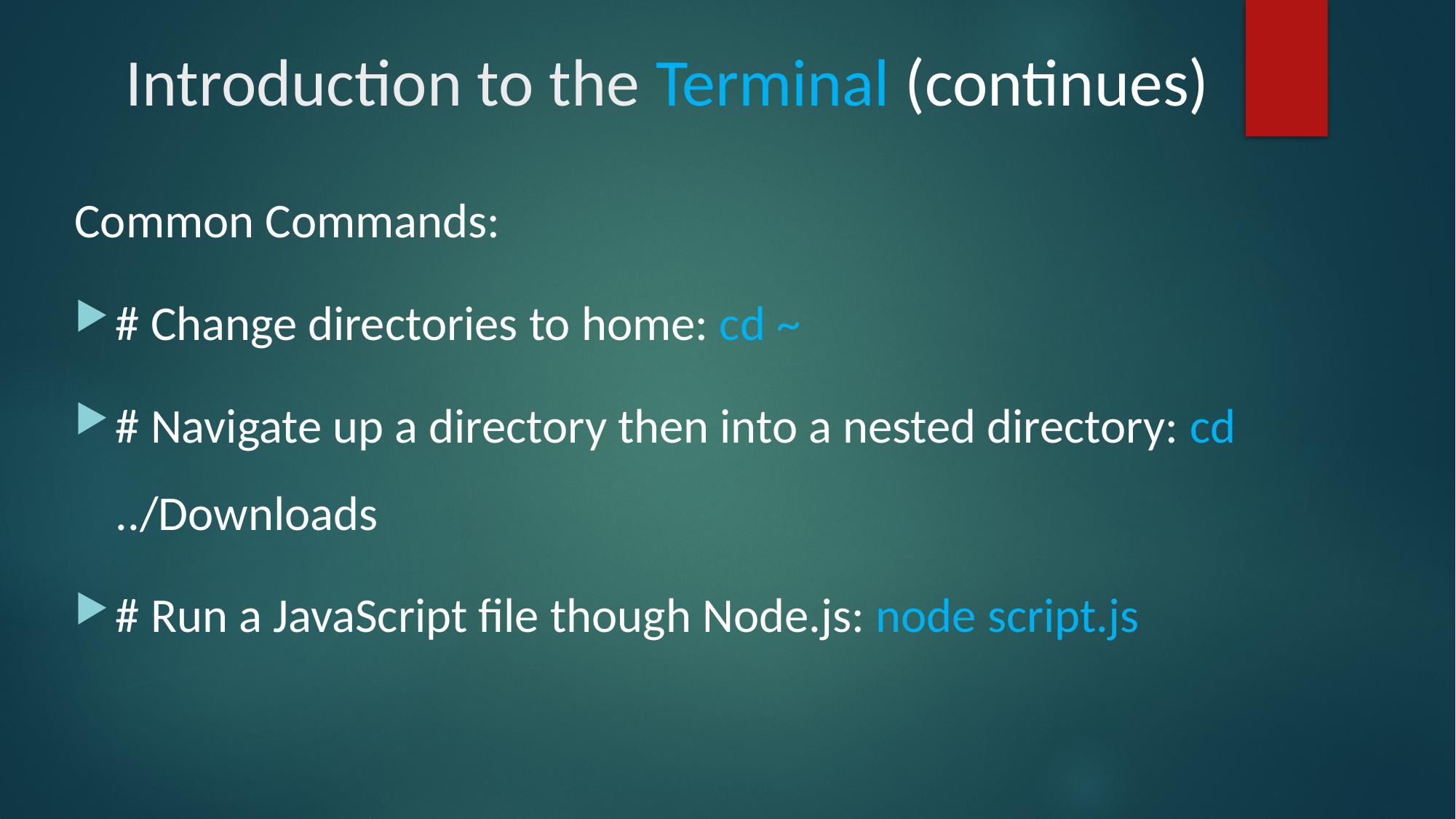

# Introduction to the Terminal (continues)
Common Commands:
# Change directories to home: cd ~
# Navigate up a directory then into a nested directory: cd ../Downloads
# Run a JavaScript file though Node.js: node script.js